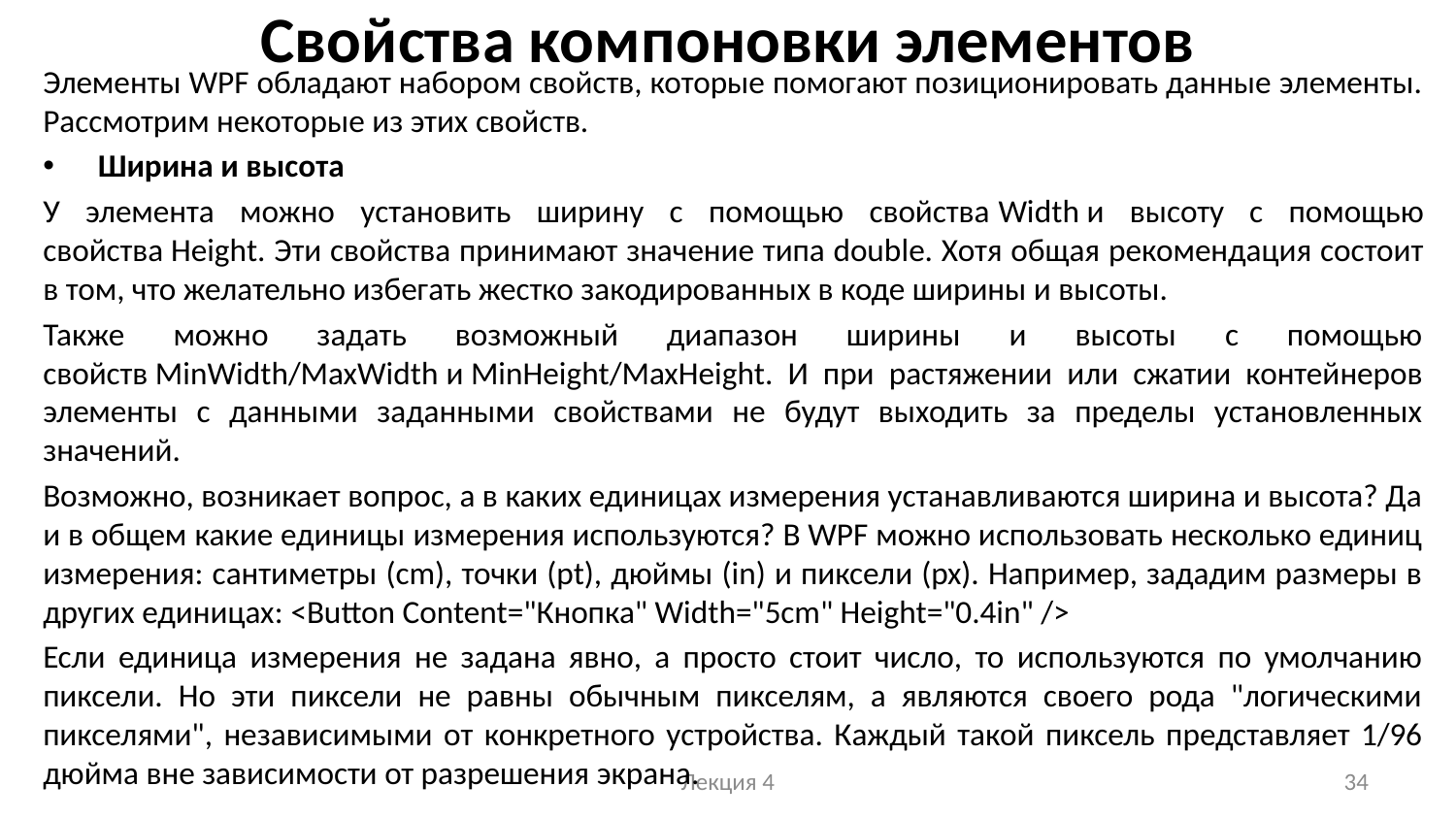

# Свойства компоновки элементов
Элементы WPF обладают набором свойств, которые помогают позиционировать данные элементы. Рассмотрим некоторые из этих свойств.
Ширина и высота
У элемента можно установить ширину с помощью свойства Width и высоту с помощью свойства Height. Эти свойства принимают значение типа double. Хотя общая рекомендация состоит в том, что желательно избегать жестко закодированных в коде ширины и высоты.
Также можно задать возможный диапазон ширины и высоты с помощью свойств MinWidth/MaxWidth и MinHeight/MaxHeight. И при растяжении или сжатии контейнеров элементы с данными заданными свойствами не будут выходить за пределы установленных значений.
Возможно, возникает вопрос, а в каких единицах измерения устанавливаются ширина и высота? Да и в общем какие единицы измерения используются? В WPF можно использовать несколько единиц измерения: сантиметры (cm), точки (pt), дюймы (in) и пиксели (px). Например, зададим размеры в других единицах: <Button Content="Кнопка" Width="5cm" Height="0.4in" />
Если единица измерения не задана явно, а просто стоит число, то используются по умолчанию пиксели. Но эти пиксели не равны обычным пикселям, а являются своего рода "логическими пикселями", независимыми от конкретного устройства. Каждый такой пиксель представляет 1/96 дюйма вне зависимости от разрешения экрана.
Лекция 4
34